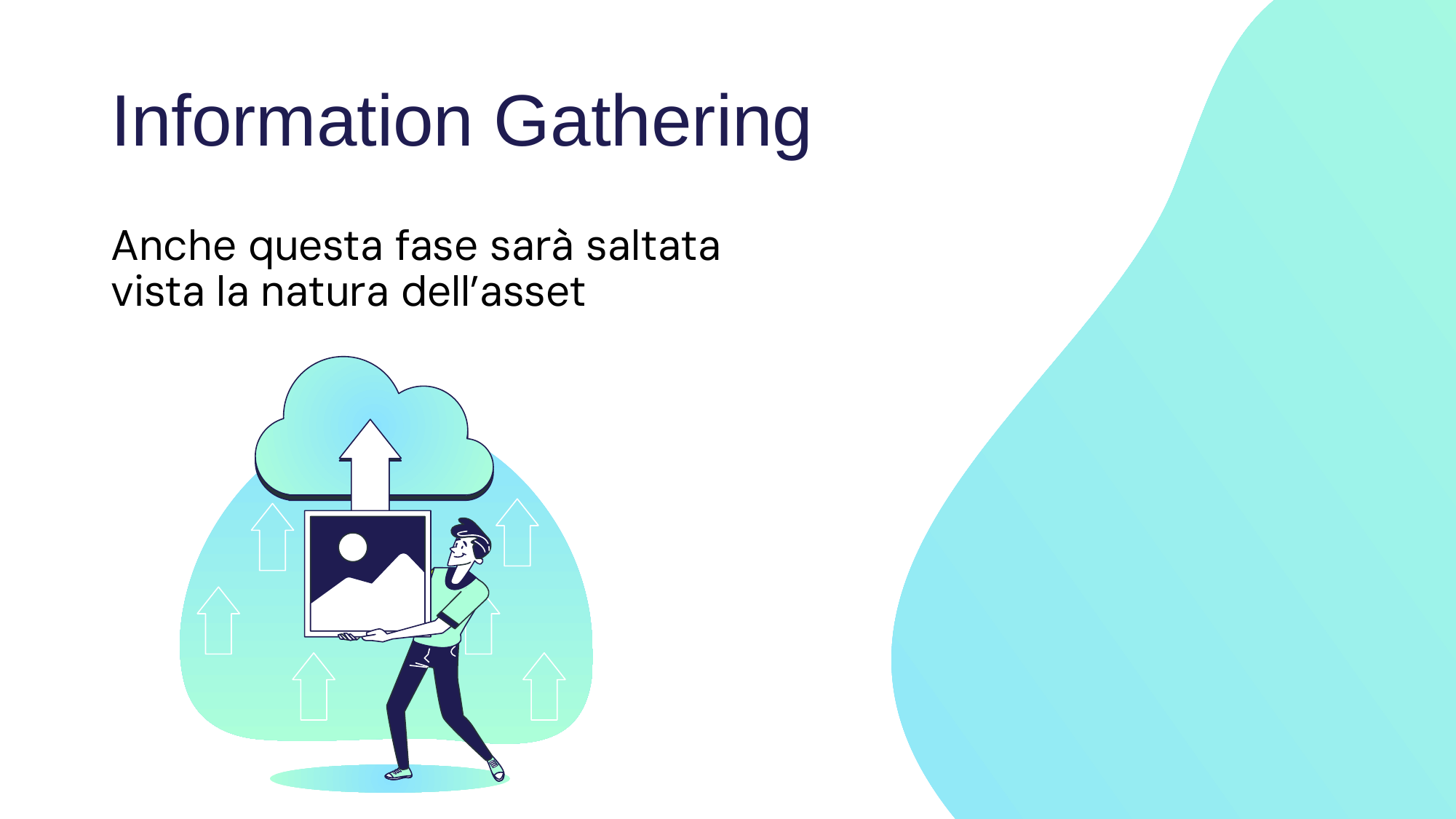

# Information Gathering
Anche questa fase sarà saltata vista la natura dell’asset